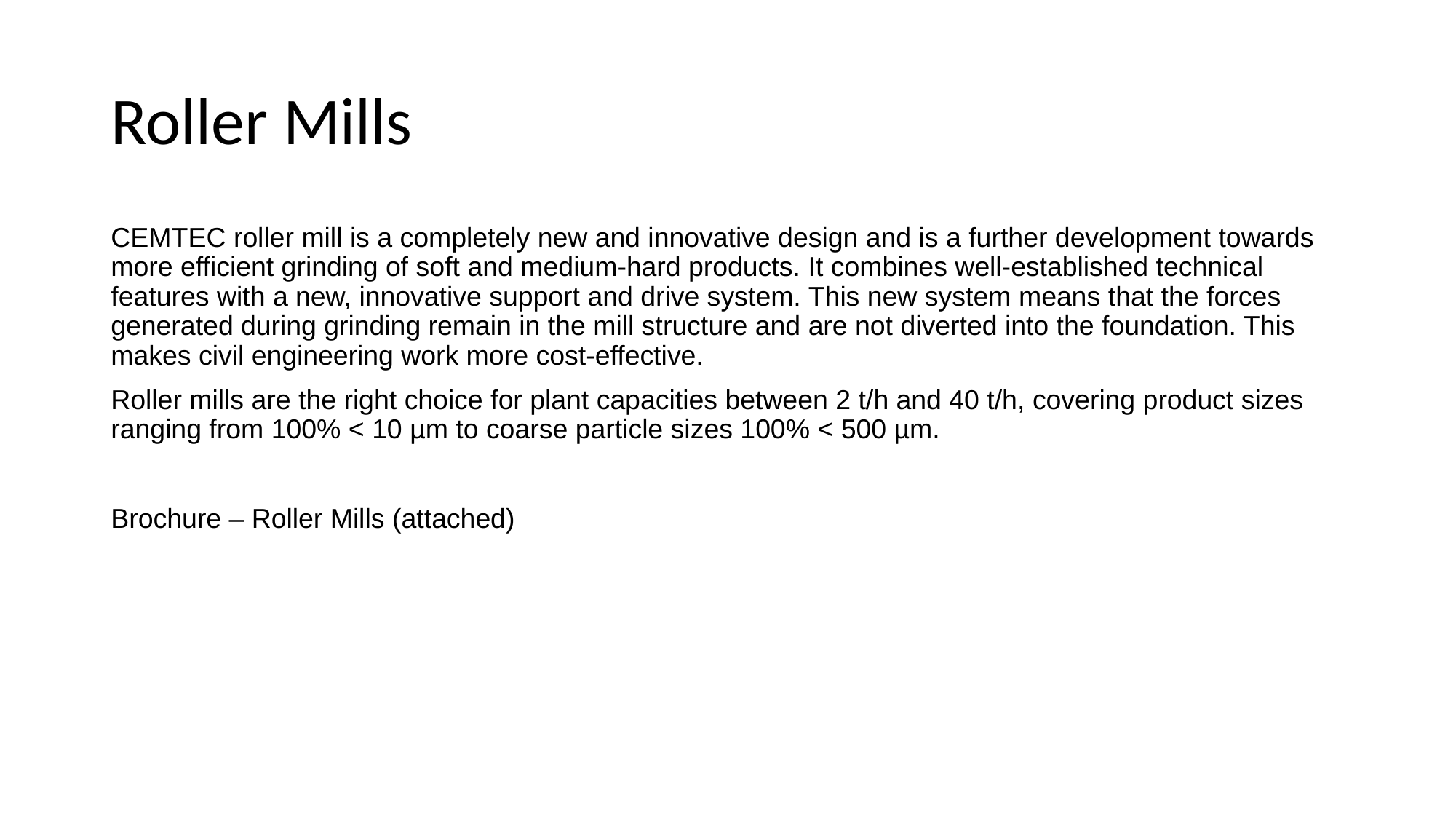

# Roller Mills
CEMTEC roller mill is a completely new and innovative design and is a further development towards more efficient grinding of soft and medium-hard products. It combines well-established technical features with a new, innovative support and drive system. This new system means that the forces generated during grinding remain in the mill structure and are not diverted into the foundation. This makes civil engineering work more cost-effective.
Roller mills are the right choice for plant capacities between 2 t/h and 40 t/h, covering product sizes ranging from 100% < 10 µm to coarse particle sizes 100% < 500 µm.

Brochure – Roller Mills (attached)